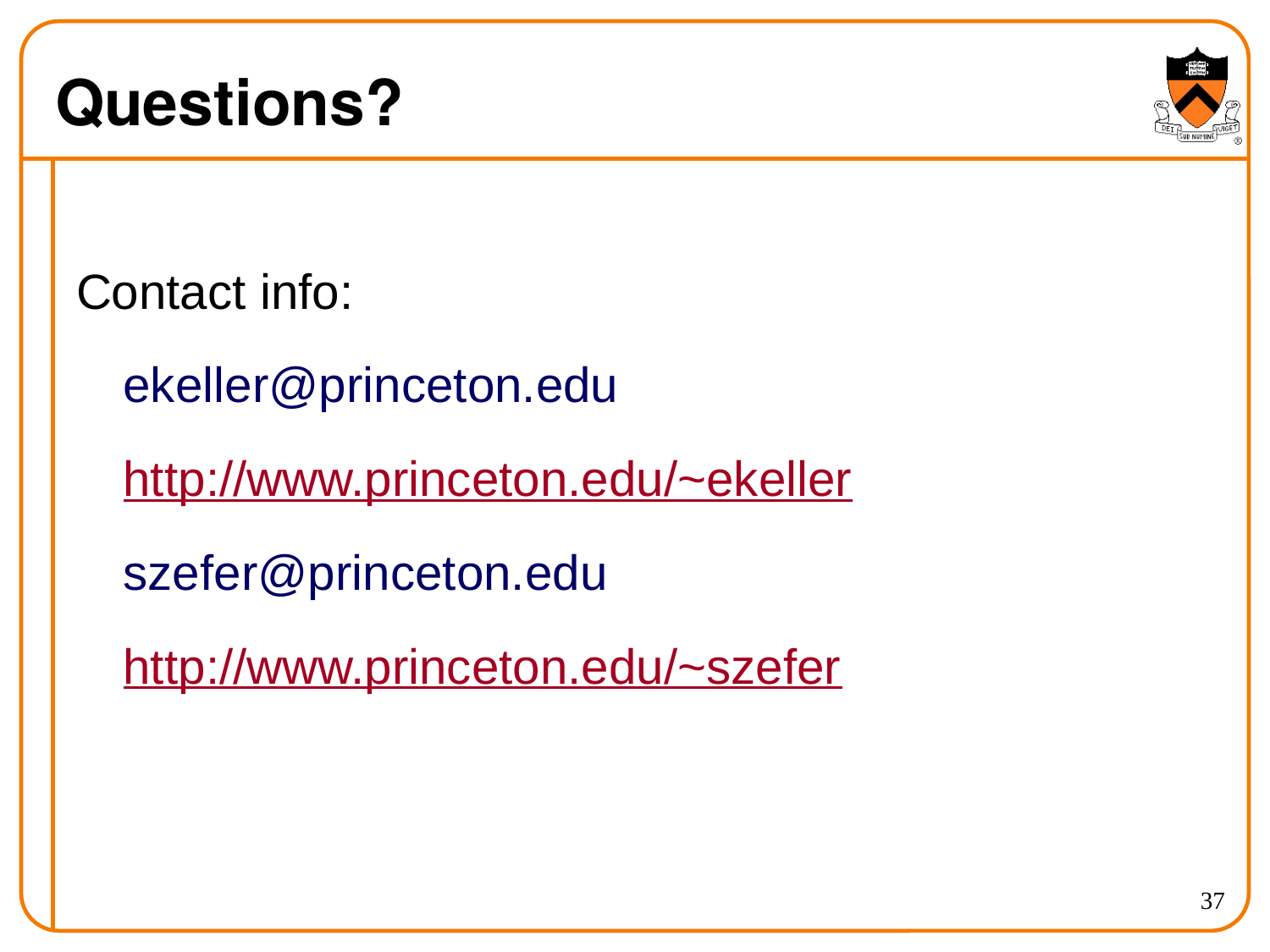

# Questions?

Contact info:
ekeller@princeton.edu
http://www.princeton.edu/~ekeller
szefer@princeton.edu
http://www.princeton.edu/~szefer

37